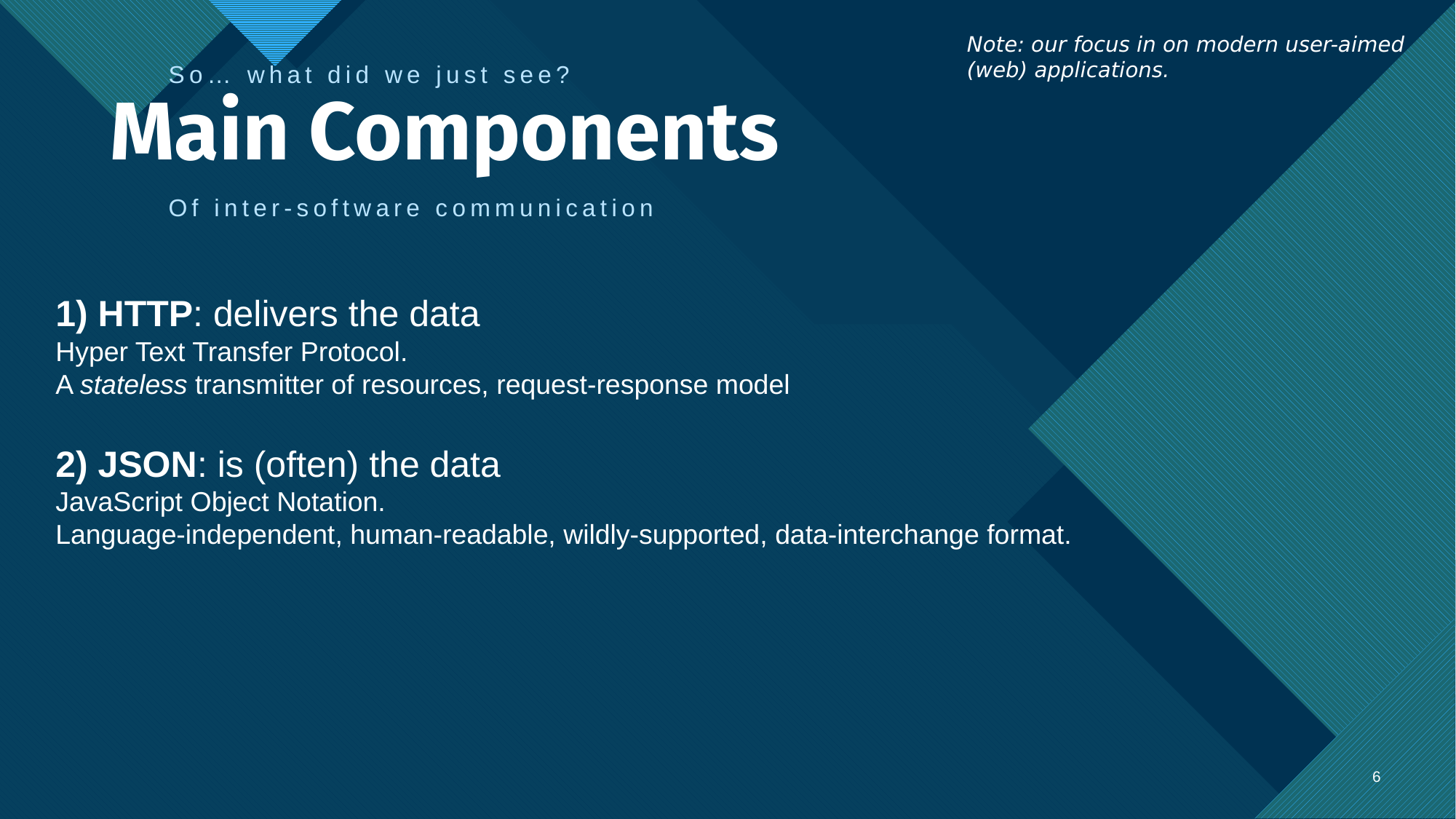

Note: our focus in on modern user-aimed (web) applications.
So… what did we just see?

# Main Components
Of inter-software communication

1) HTTP: delivers the data
Hyper Text Transfer Protocol.
A stateless transmitter of resources, request-response model
2) JSON: is (often) the data
JavaScript Object Notation.
Language-independent, human-readable, wildly-supported, data-interchange format.
6